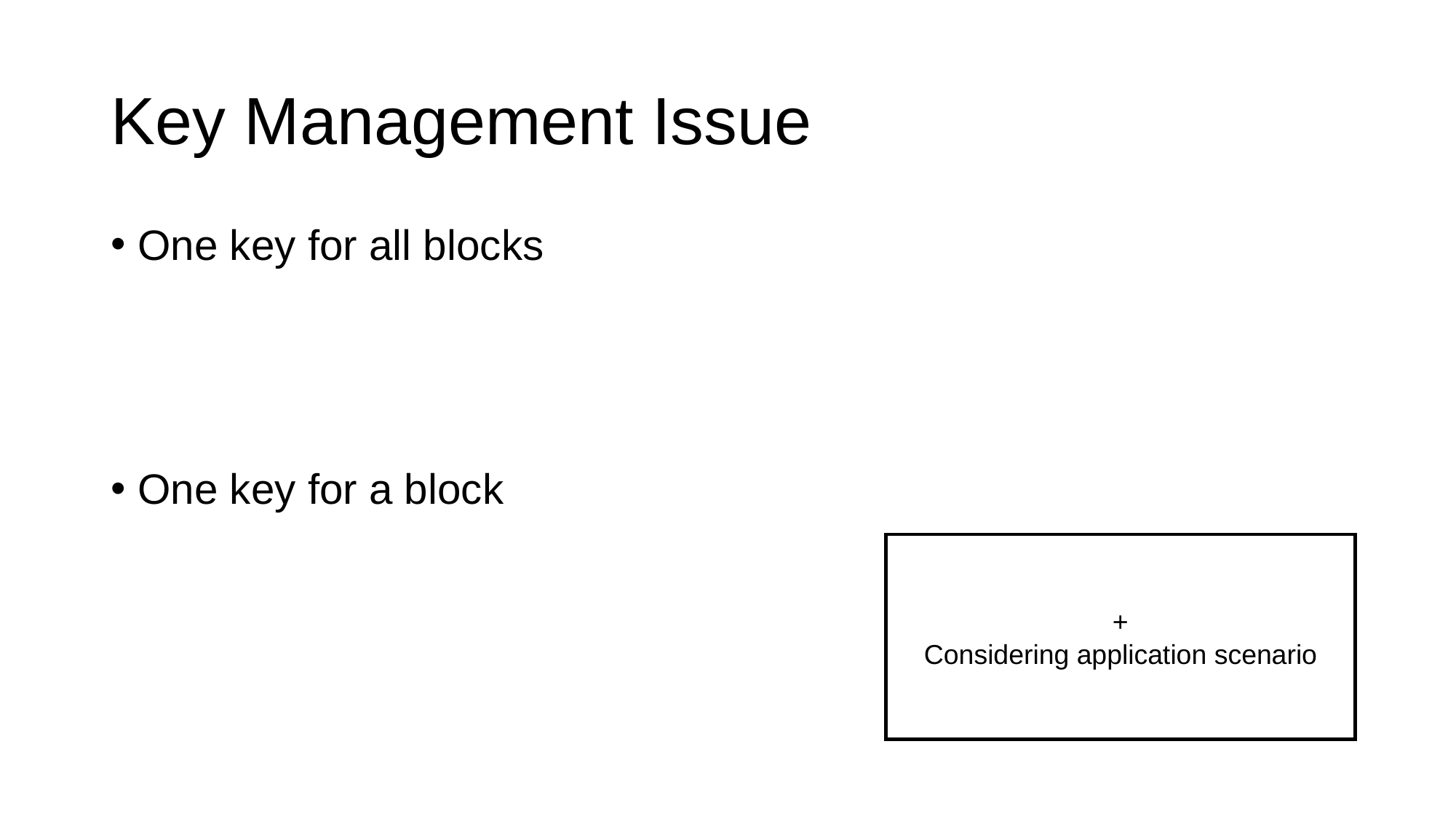

# Key Management Issue
One key for all blocks

One key for a block
+
Considering application scenario